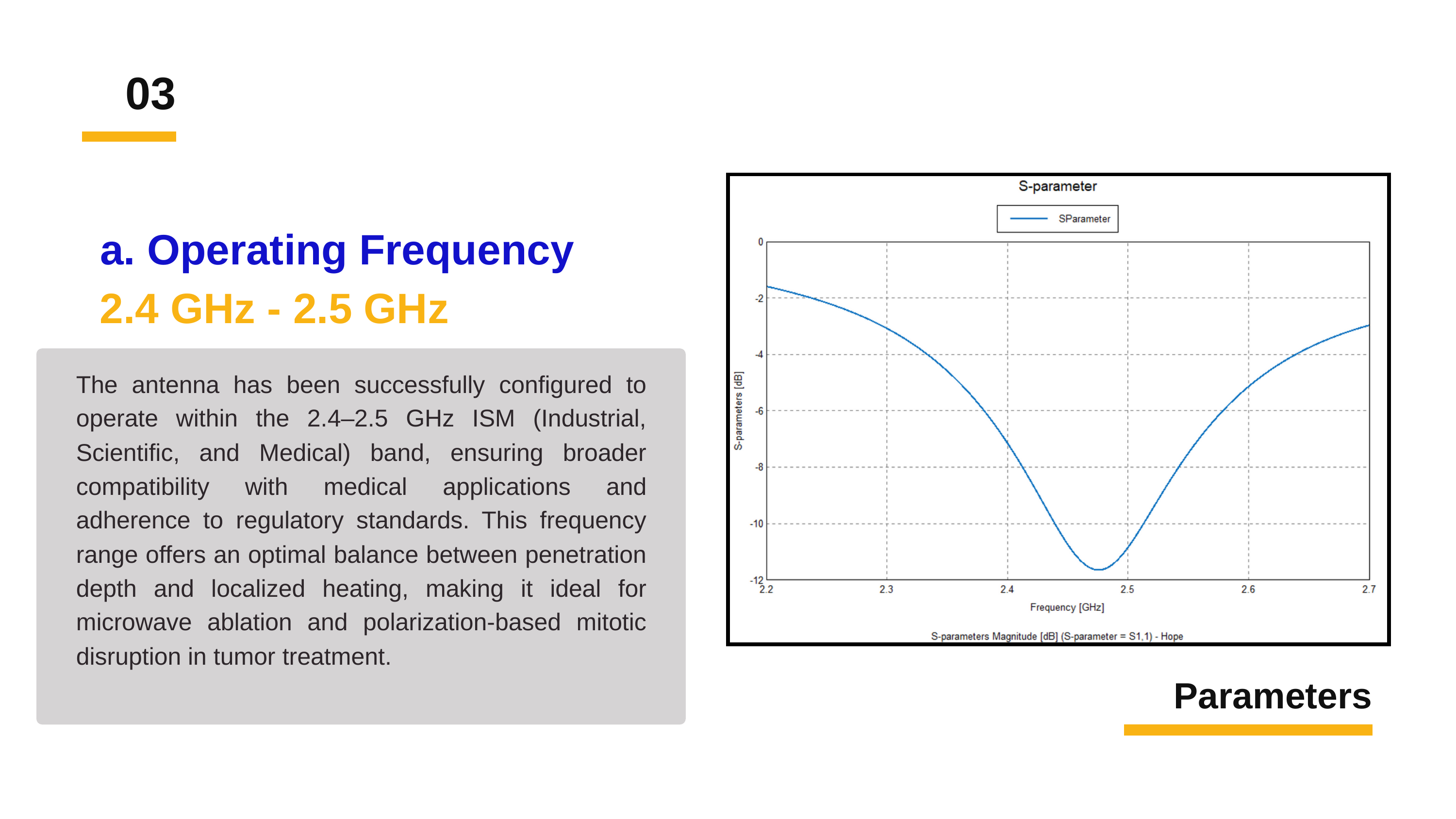

03

a. Operating Frequency
2.4 GHz - 2.5 GHz

The antenna has been successfully configured to operate within the 2.4–2.5 GHz ISM (Industrial, Scientific, and Medical) band, ensuring broader compatibility with medical applications and adherence to regulatory standards. This frequency range offers an optimal balance between penetration depth and localized heating, making it ideal for microwave ablation and polarization-based mitotic disruption in tumor treatment.
Parameters